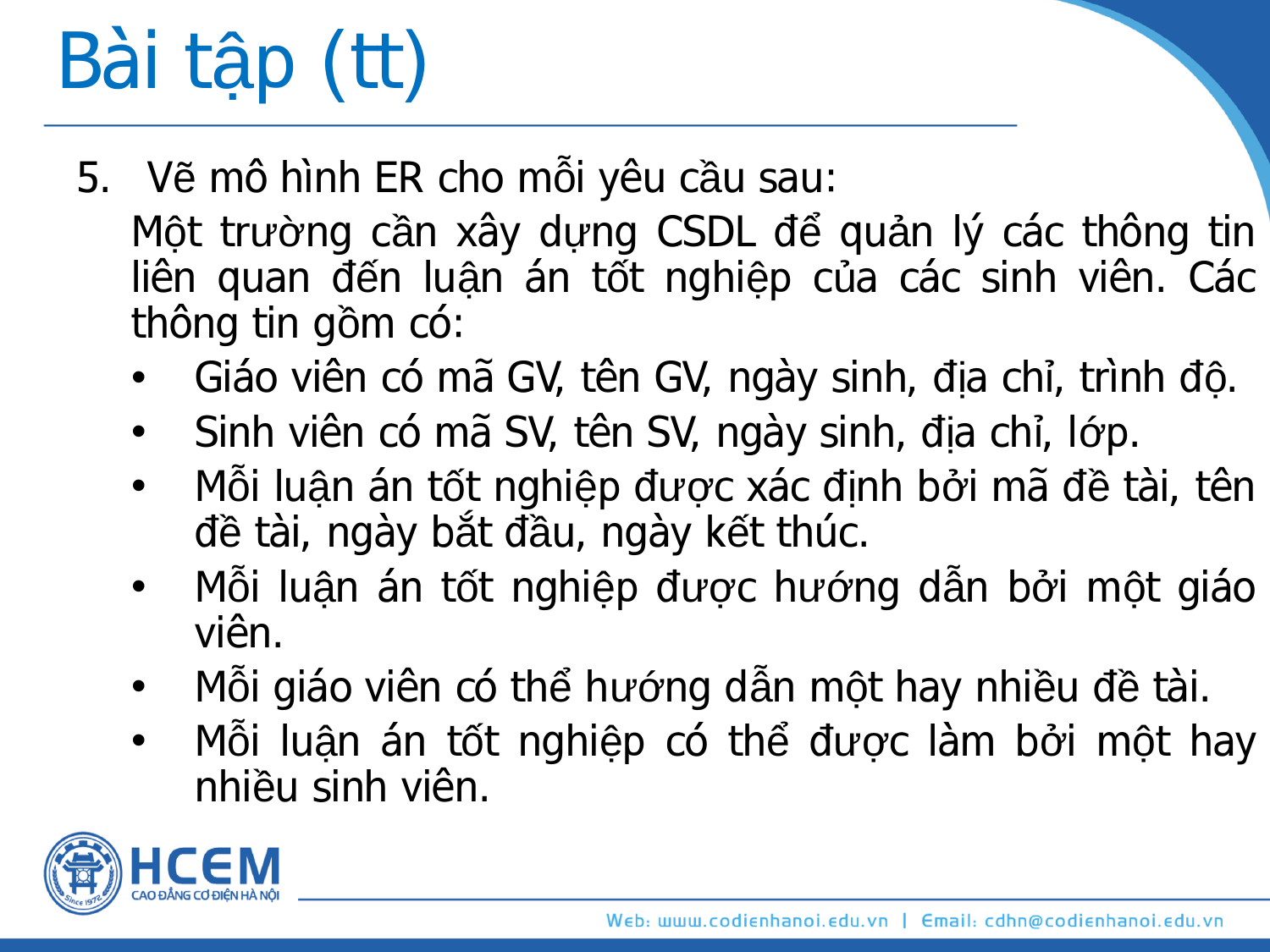

# Bài tập (tt)
Vẽ mô hình ER cho mỗi yêu cầu sau:
Một trường cần xây dựng CSDL để quản lý các thông tin liên quan đến luận án tốt nghiệp của các sinh viên. Các thông tin gồm có:
Giáo viên có mã GV, tên GV, ngày sinh, địa chỉ, trình độ.
Sinh viên có mã SV, tên SV, ngày sinh, địa chỉ, lớp.
Mỗi luận án tốt nghiệp được xác định bởi mã đề tài, tên đề tài, ngày bắt đầu, ngày kết thúc.
Mỗi luận án tốt nghiệp được hướng dẫn bởi một giáo viên.
Mỗi giáo viên có thể hướng dẫn một hay nhiều đề tài.
Mỗi luận án tốt nghiệp có thể được làm bởi một hay nhiều sinh viên.